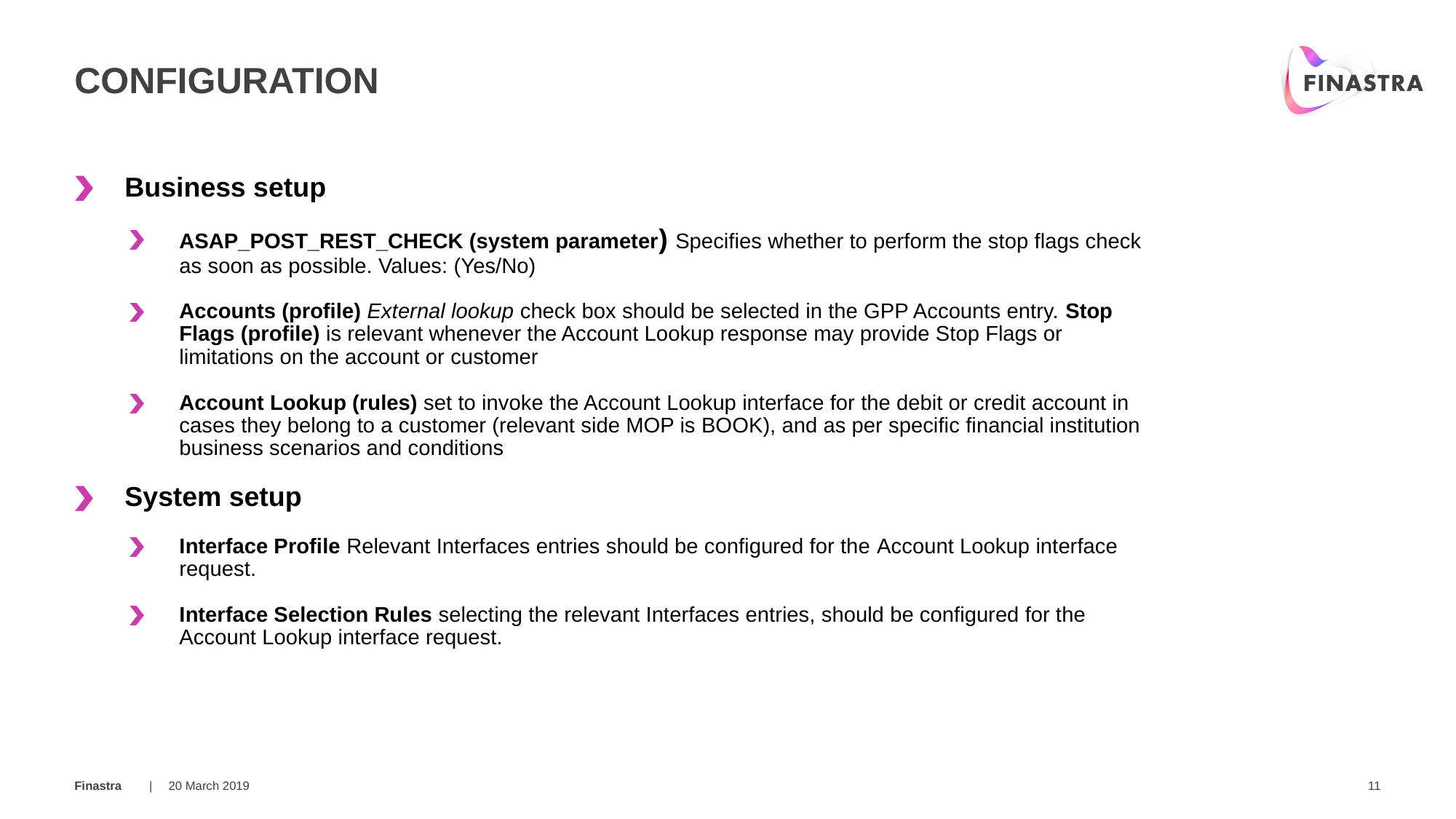

# configuration

Business setup
ASAP_POST_REST_CHECK (system parameter) Specifies whether to perform the stop flags check as soon as possible. Values: (Yes/No)
Accounts (profile) External lookup check box should be selected in the GPP Accounts entry. Stop Flags (profile) is relevant whenever the Account Lookup response may provide Stop Flags or limitations on the account or customer
Account Lookup (rules) set to invoke the Account Lookup interface for the debit or credit account in cases they belong to a customer (relevant side MOP is BOOK), and as per specific financial institution business scenarios and conditions
System setup
Interface Profile Relevant Interfaces entries should be configured for the Account Lookup interface request.
Interface Selection Rules selecting the relevant Interfaces entries, should be configured for the Account Lookup interface request.
20 March 2019
11